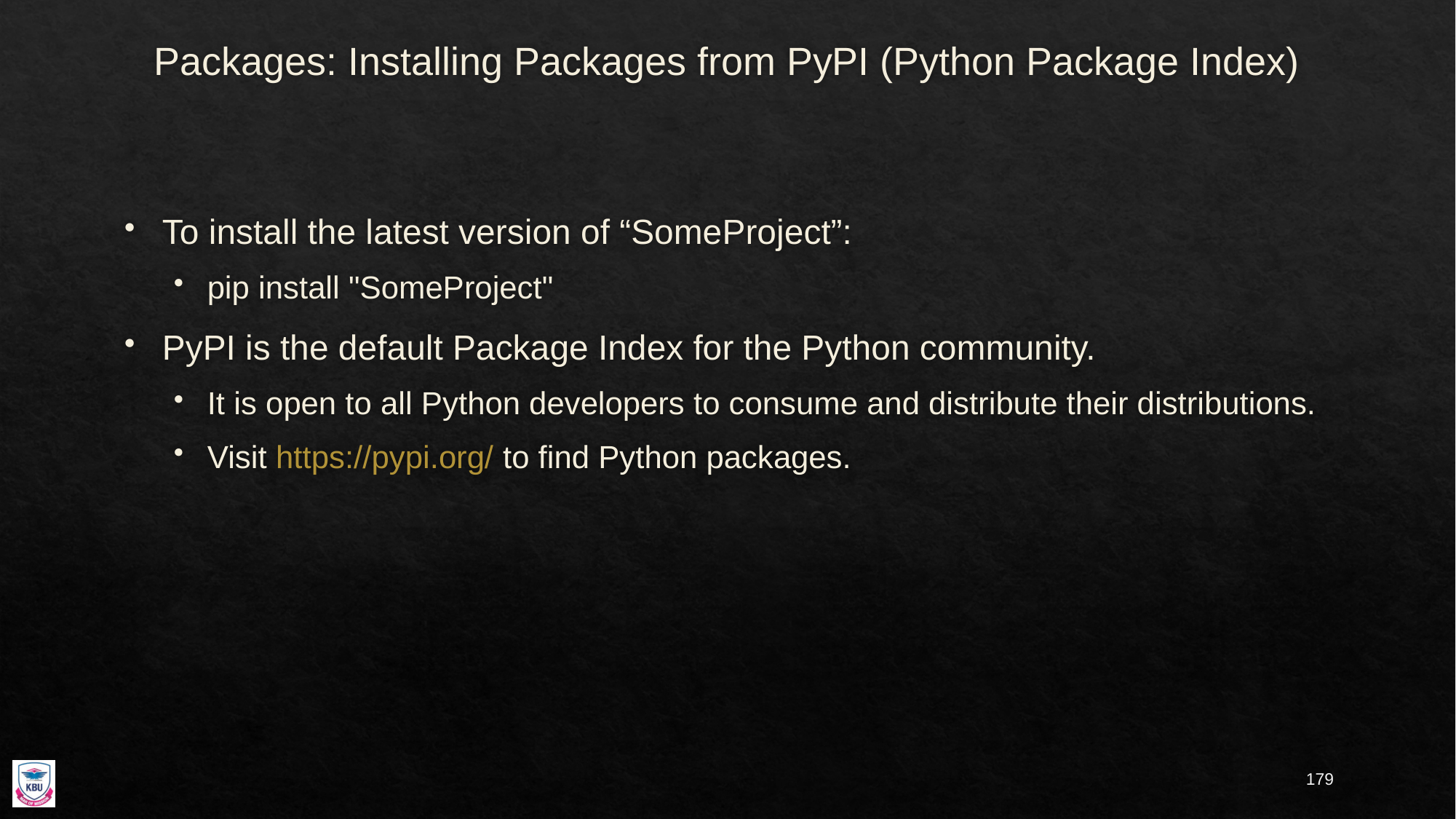

# Packages: Installing Packages from PyPI (Python Package Index)
To install the latest version of “SomeProject”:
pip install "SomeProject"
PyPI is the default Package Index for the Python community.
It is open to all Python developers to consume and distribute their distributions.
Visit https://pypi.org/ to find Python packages.
179